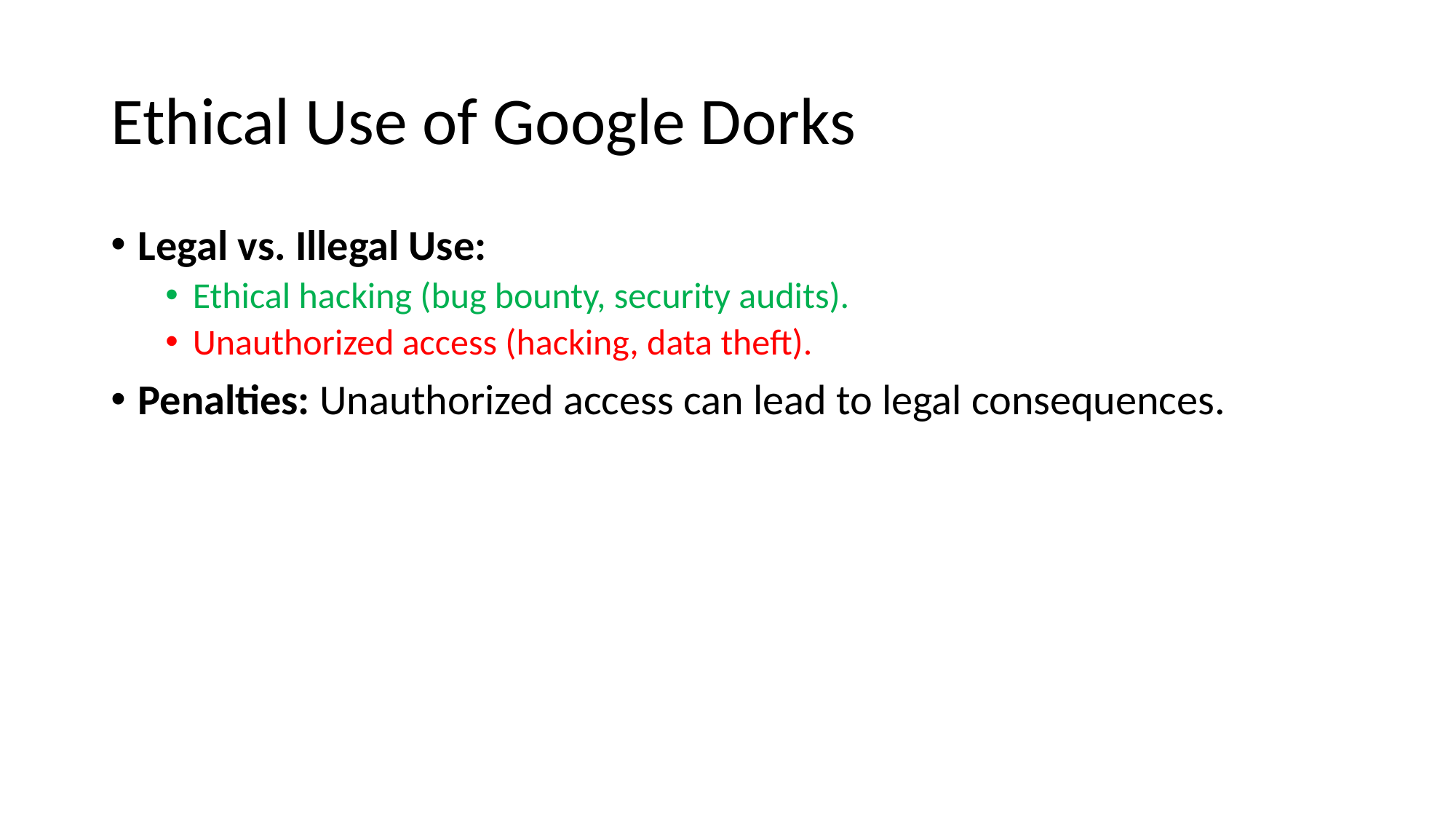

# Ethical Use of Google Dorks
Legal vs. Illegal Use:
Ethical hacking (bug bounty, security audits).
Unauthorized access (hacking, data theft).
Penalties: Unauthorized access can lead to legal consequences.